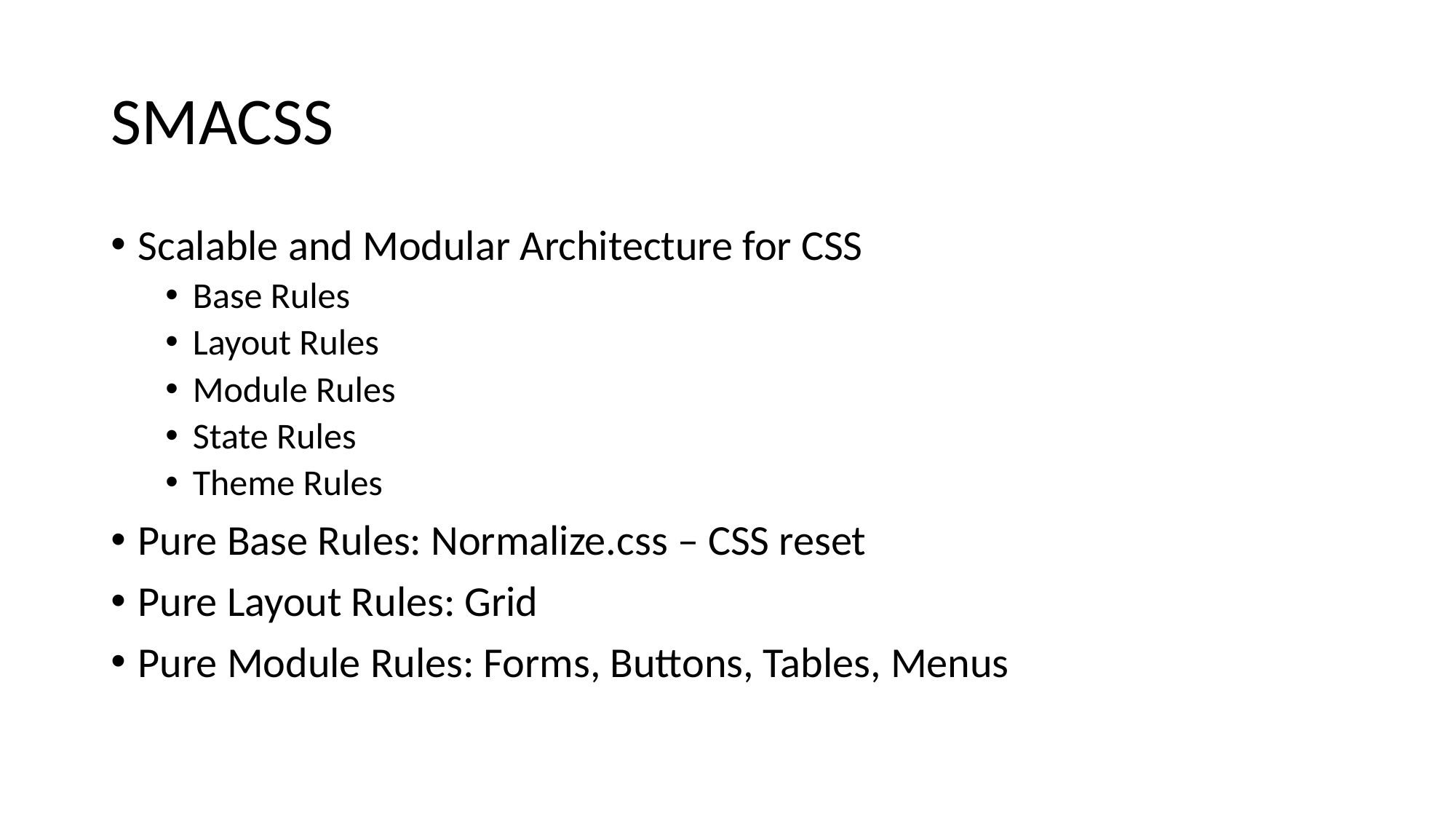

# SMACSS
Scalable and Modular Architecture for CSS
Base Rules
Layout Rules
Module Rules
State Rules
Theme Rules
Pure Base Rules: Normalize.css – CSS reset
Pure Layout Rules: Grid
Pure Module Rules: Forms, Buttons, Tables, Menus